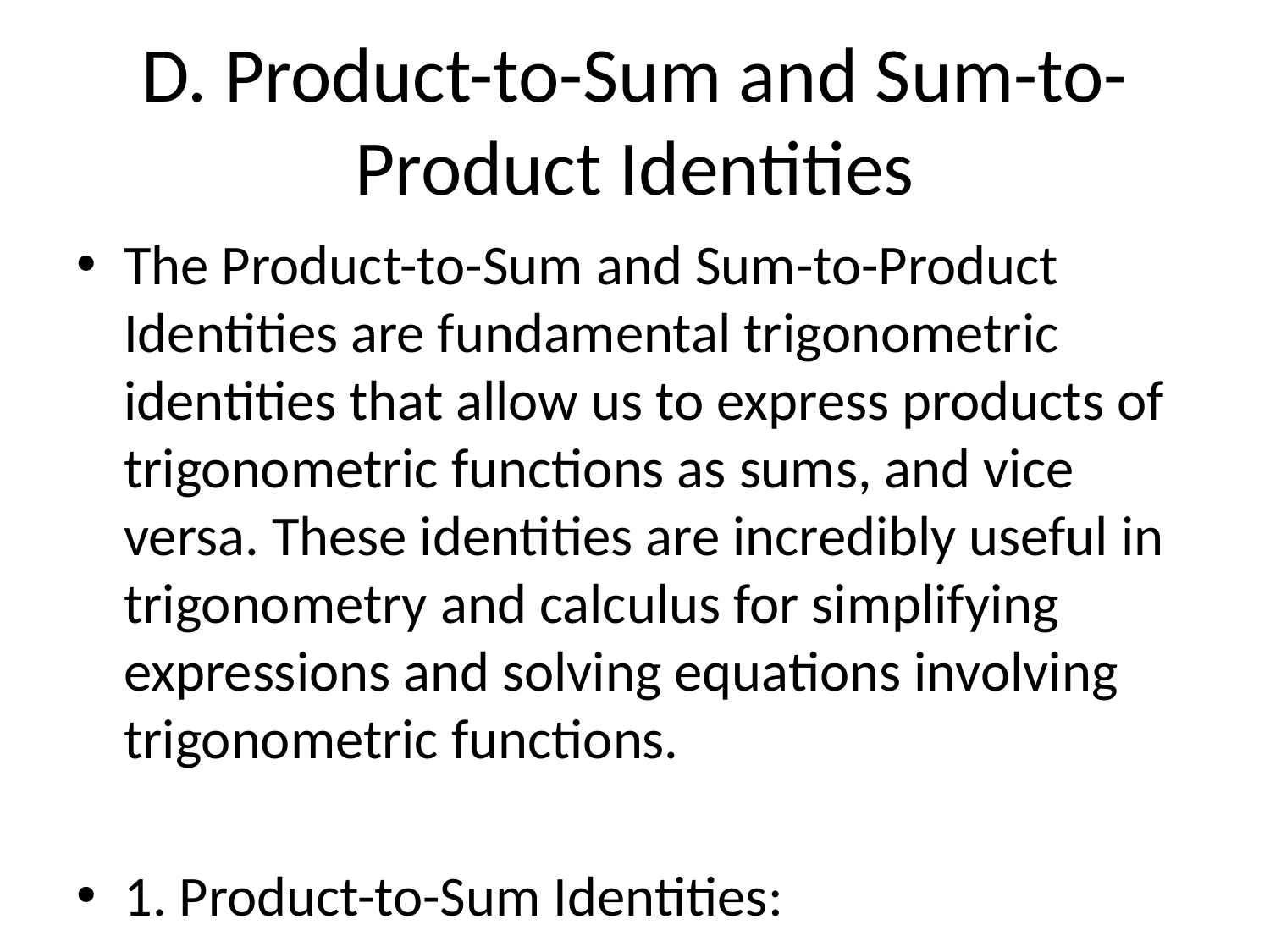

# D. Product-to-Sum and Sum-to-Product Identities
The Product-to-Sum and Sum-to-Product Identities are fundamental trigonometric identities that allow us to express products of trigonometric functions as sums, and vice versa. These identities are incredibly useful in trigonometry and calculus for simplifying expressions and solving equations involving trigonometric functions.

1. Product-to-Sum Identities:

The product-to-sum identities are used to express the product of two trigonometric functions as a sum or difference of trigonometric functions. The general form of the Product-to-Sum identities is:

sin(a) * sin(b) = 0.5[cos(a - b) - cos(a + b)]
cos(a) * cos(b) = 0.5[cos(a - b) + cos(a + b)]
sin(a) * cos(b) = 0.5[sin(a + b) + sin(a - b)]
cos(a) * sin(b) = 0.5[sin(a + b) - sin(a - b)]

These identities can be used to simplify trigonometric expressions involving products of sines and cosines. By applying these identities, you can convert products of trigonometric functions into sums or differences of trigonometric functions, which are often easier to work with.

2. Sum-to-Product Identities:

The sum-to-product identities are used to express sums or differences of trigonometric functions as products of trigonometric functions. The general form of the Sum-to-Product identities is:

sin(a) + sin(b) = 2*sin[(a + b)/2]*cos[(a - b)/2]
sin(a) - sin(b) = 2*cos[(a + b)/2]*sin[(a - b)/2]
cos(a) + cos(b) = 2*cos[(a + b)/2]*cos[(a - b)/2]
cos(a) - cos(b) = -2*sin[(a + b)/2]*sin[(a - b)/2]

These identities are useful for simplifying trigonometric expressions involving sums or differences of sines and cosines. By applying the Sum-to-Product identities, you can convert sums or differences of trigonometric functions into products of trigonometric functions, which can help in solving equations or integrating trigonometric functions.

In summary, the Product-to-Sum and Sum-to-Product identities are powerful tools in trigonometry that allow us to manipulate trigonometric expressions by converting products into sums and vice versa. These identities are essential for solving trigonometric equations, simplifying trigonometric expressions, and performing various calculations in mathematics and physics.